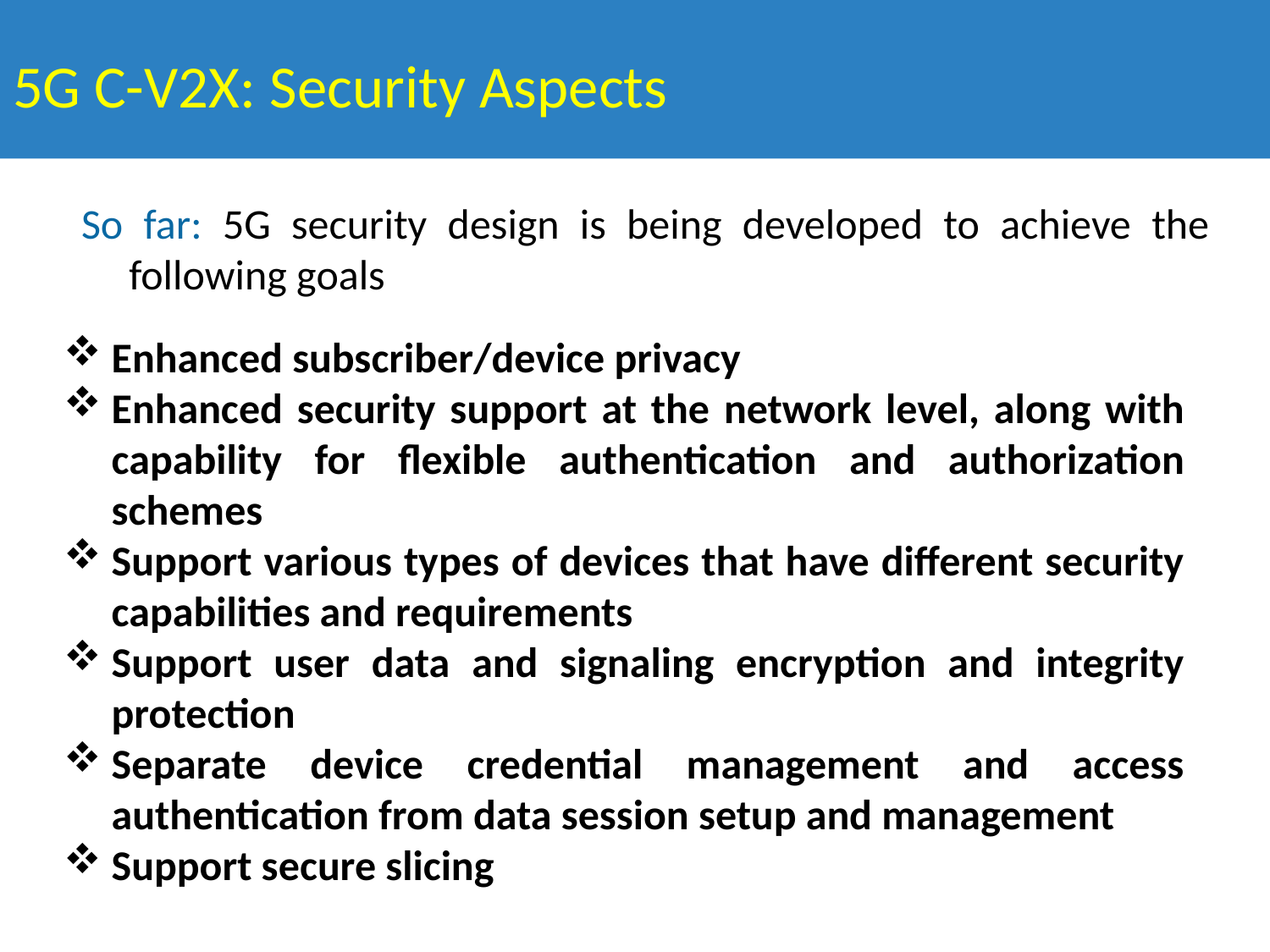

# 5G C-V2X: Security Aspects
So far: 5G security design is being developed to achieve the following goals
Enhanced subscriber/device privacy
Enhanced security support at the network level, along with capability for flexible authentication and authorization schemes
Support various types of devices that have different security capabilities and requirements
Support user data and signaling encryption and integrity protection
Separate device credential management and access authentication from data session setup and management
Support secure slicing